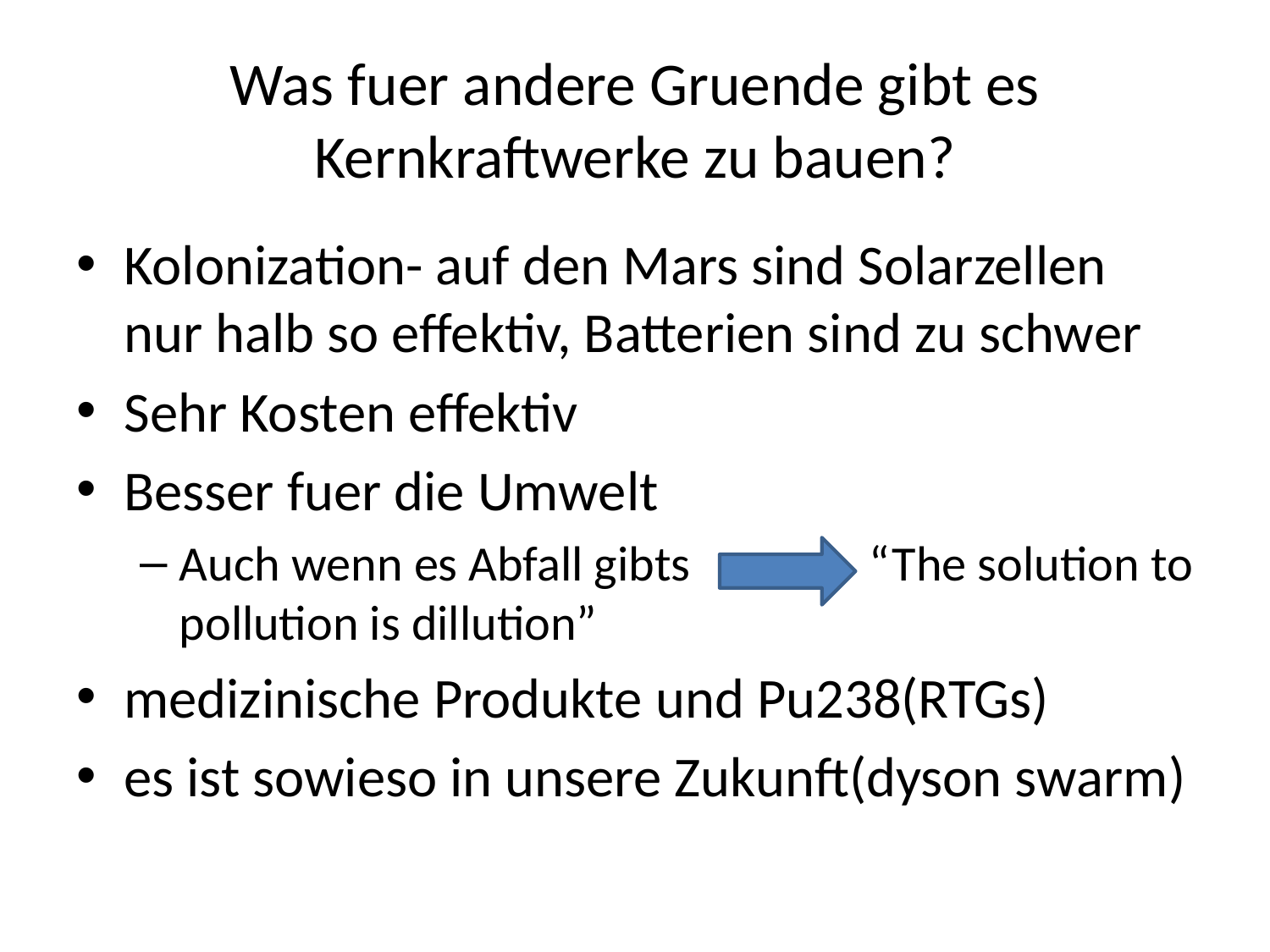

# Was fuer andere Gruende gibt es Kernkraftwerke zu bauen?
Kolonization- auf den Mars sind Solarzellen nur halb so effektiv, Batterien sind zu schwer
Sehr Kosten effektiv
Besser fuer die Umwelt
Auch wenn es Abfall gibts                “The solution to pollution is dillution”
medizinische Produkte und Pu238(RTGs)
es ist sowieso in unsere Zukunft(dyson swarm)